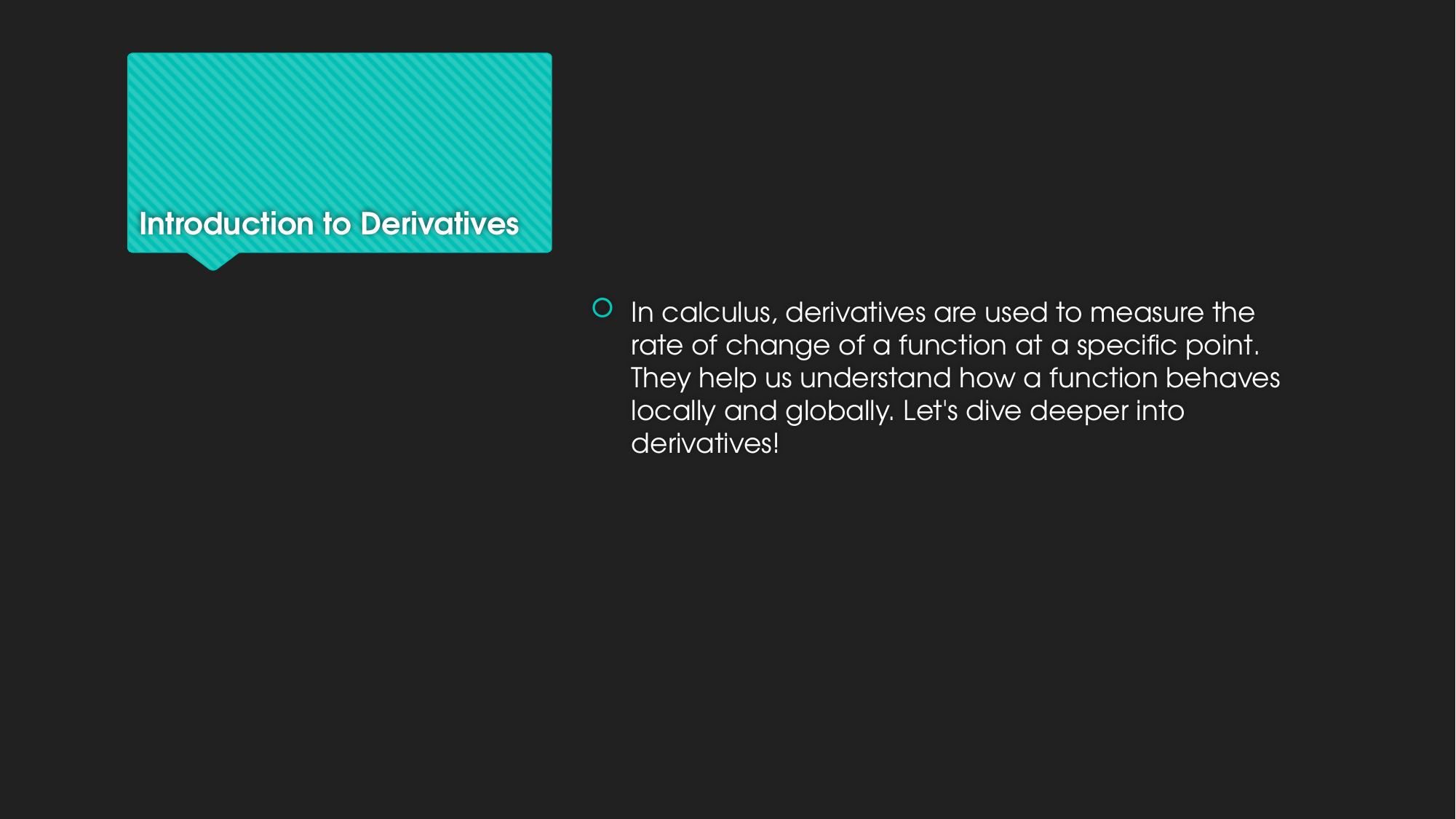

# Introduction to Derivatives
In calculus, derivatives are used to measure the rate of change of a function at a specific point. They help us understand how a function behaves locally and globally. Let's dive deeper into derivatives!